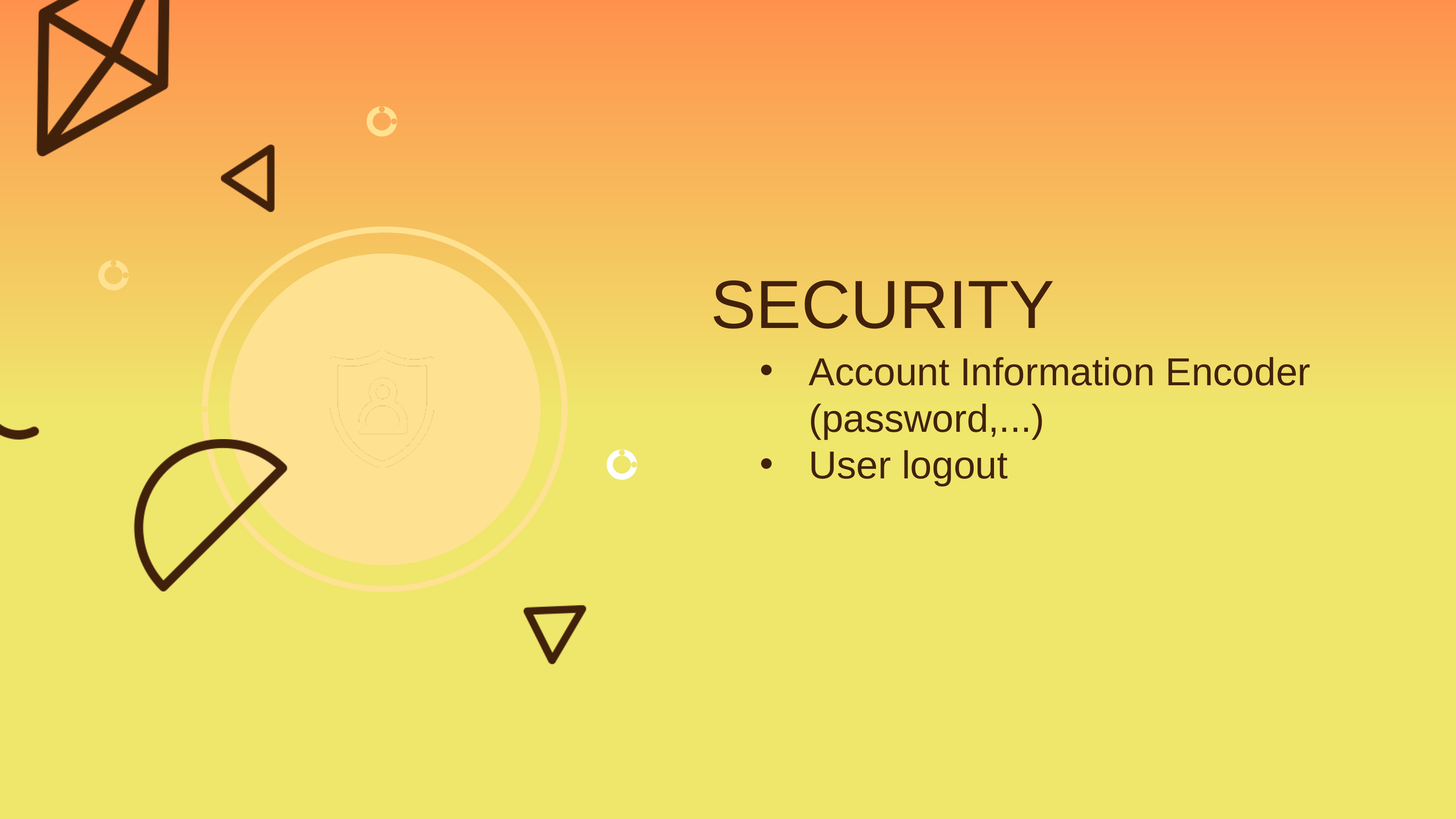

SECURITY

Account Information Encoder (password,...)
User logout